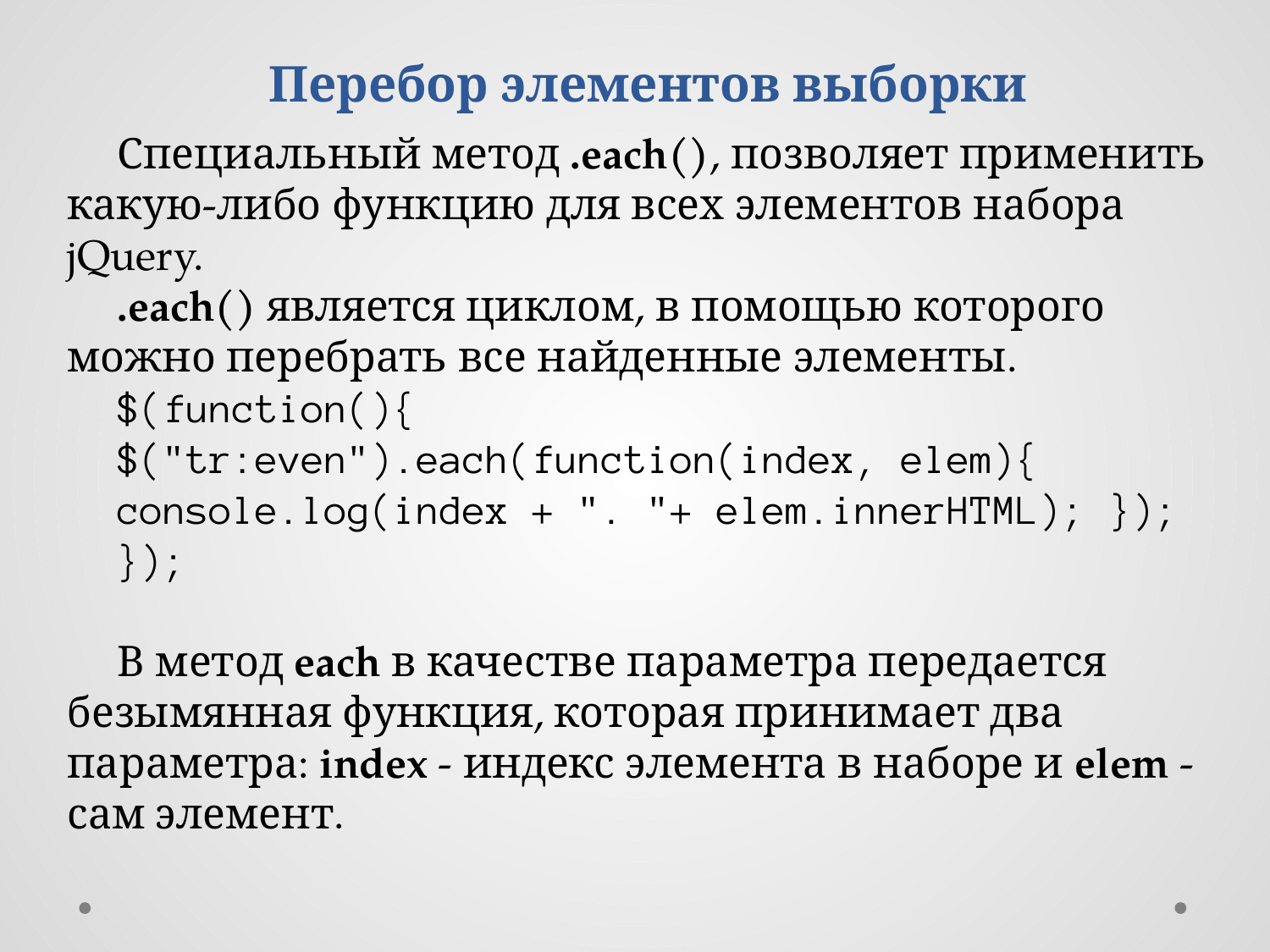

Перебор элементов выборки
Специальный метод .each(), позволяет применить какую-либо функцию для всех элементов набора jQuery.
.each() является циклом, в помощью которого можно перебрать все найденные элементы.
$(function(){
$("tr:even").each(function(index, elem){
console.log(index + ". "+ elem.innerHTML); });
});

В метод each в качестве параметра передается безымянная функция, которая принимает два параметра: index - индекс элемента в наборе и elem - сам элемент.